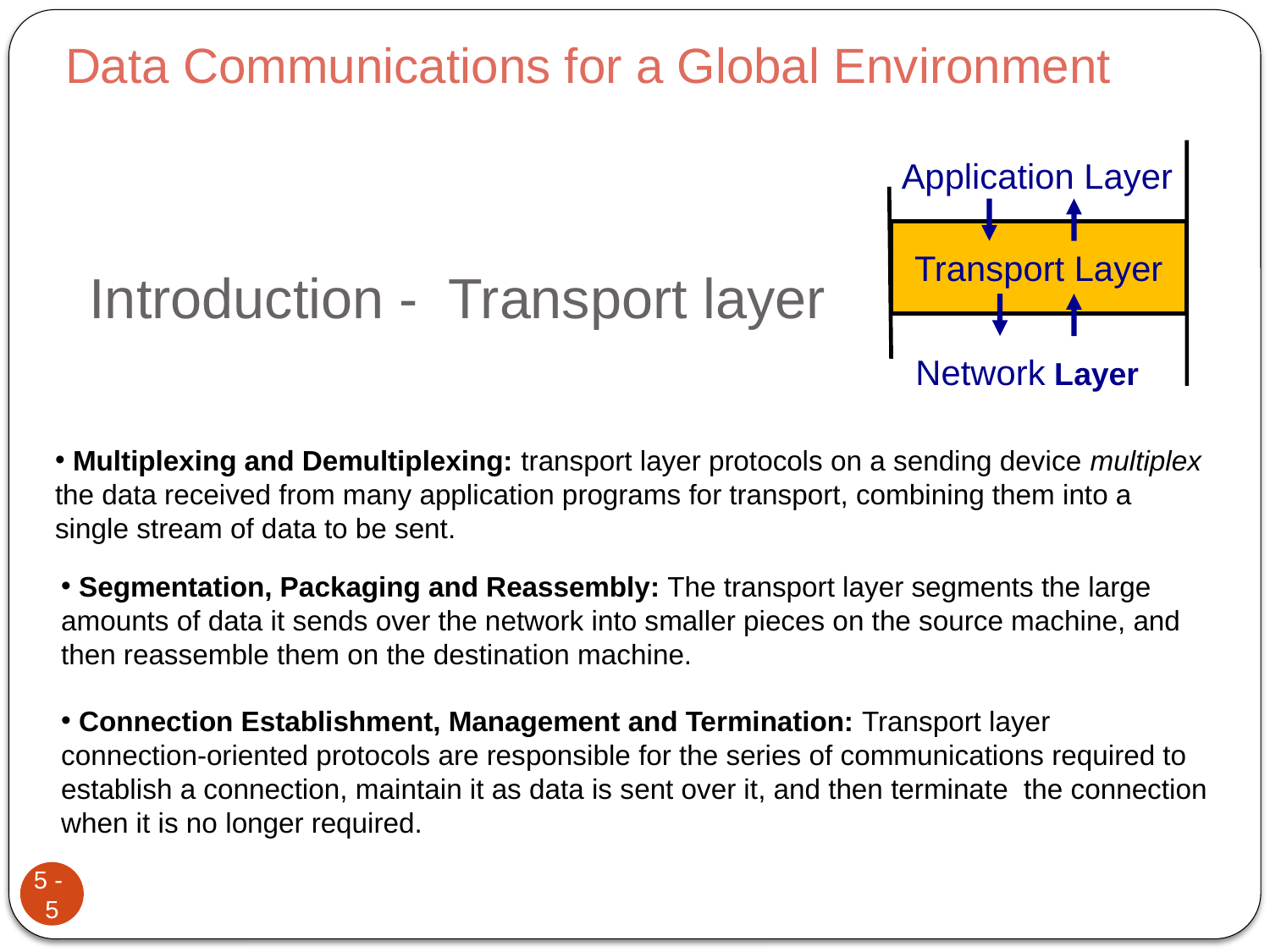

Data Communications for a Global Environment

Application Layer

Transport Layer
# Introduction -  Transport layer

Network Layer

 Multiplexing and Demultiplexing: transport layer protocols on a sending device multiplex the data received from many application programs for transport, combining them into a single stream of data to be sent.
 Segmentation, Packaging and Reassembly: The transport layer segments the large
amounts of data it sends over the network into smaller pieces on the source machine, and
then reassemble them on the destination machine.
 Connection Establishment, Management and Termination: Transport layer
connection-oriented protocols are responsible for the series of communications required to
establish a connection, maintain it as data is sent over it, and then terminate  the connection
when it is no longer required.
5 - 5